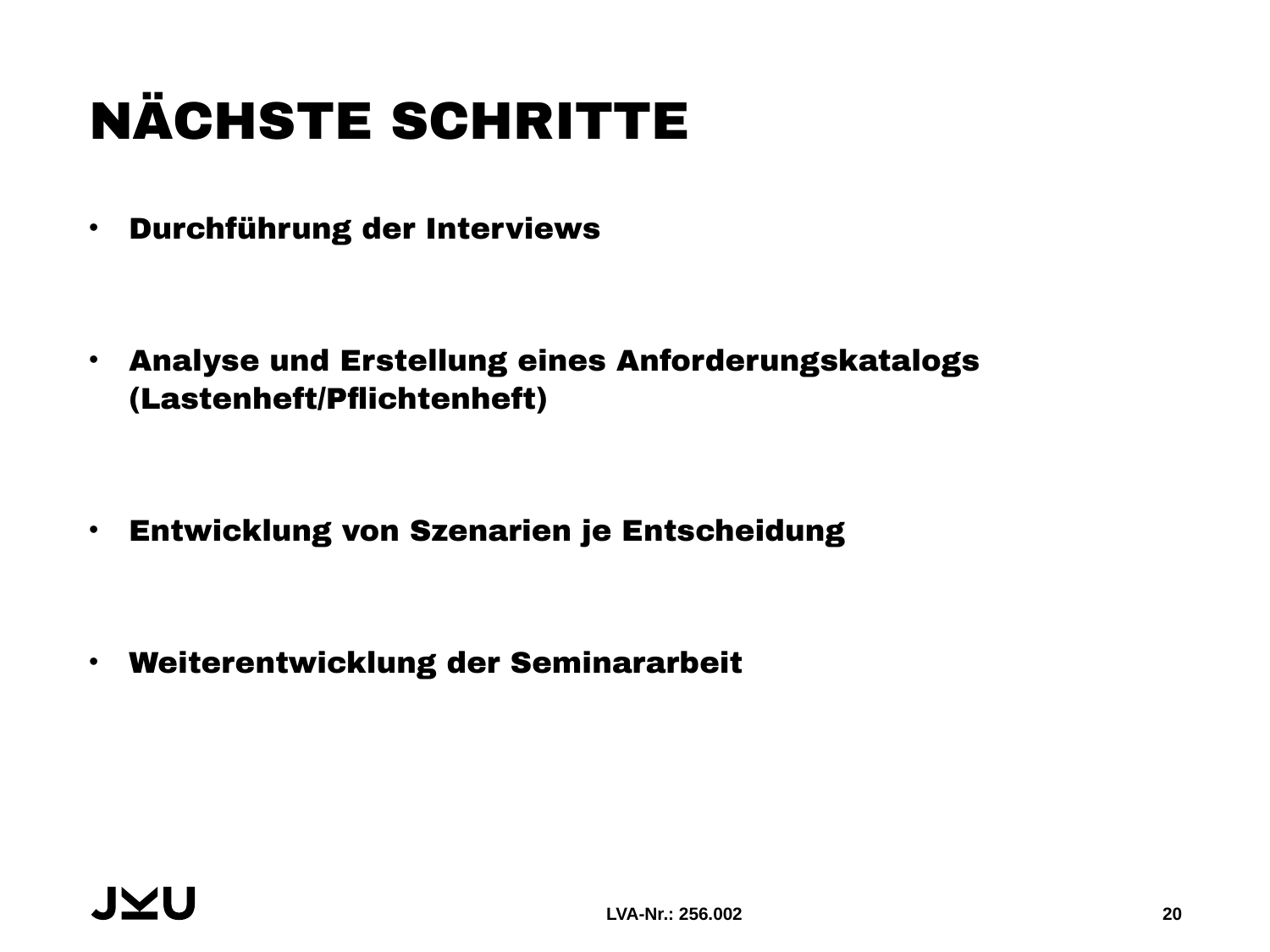

# Nächste schritte
Durchführung der Interviews

Analyse und Erstellung eines Anforderungskatalogs (Lastenheft/Pflichtenheft)

Entwicklung von Szenarien je Entscheidung

Weiterentwicklung der Seminararbeit
LVA-Nr.: 256.002
20